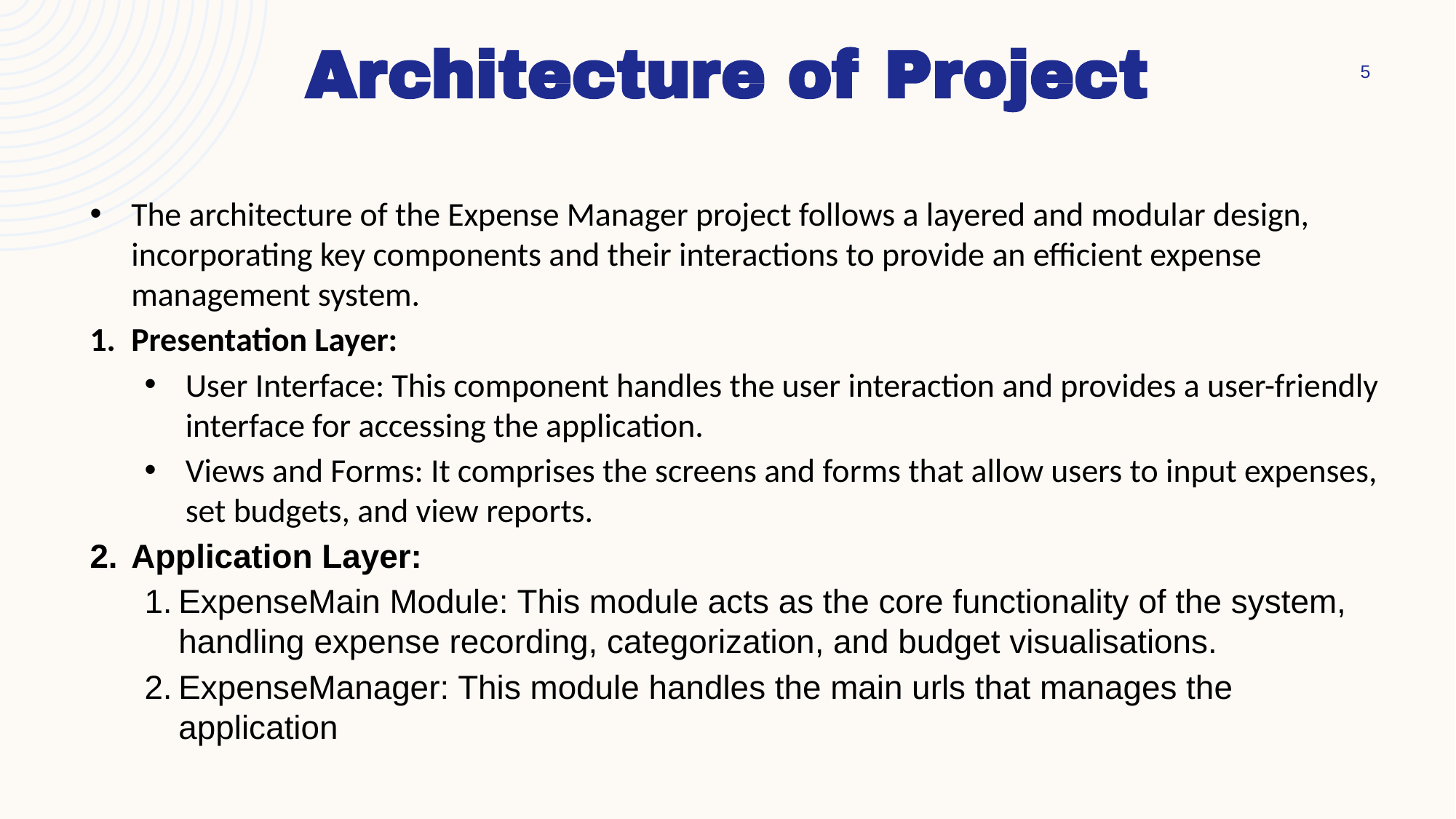

# Architecture of Project
5
The architecture of the Expense Manager project follows a layered and modular design, incorporating key components and their interactions to provide an efficient expense management system.
Presentation Layer:
User Interface: This component handles the user interaction and provides a user-friendly interface for accessing the application.
Views and Forms: It comprises the screens and forms that allow users to input expenses, set budgets, and view reports.
Application Layer:
ExpenseMain Module: This module acts as the core functionality of the system, handling expense recording, categorization, and budget visualisations.
ExpenseManager: This module handles the main urls that manages the application